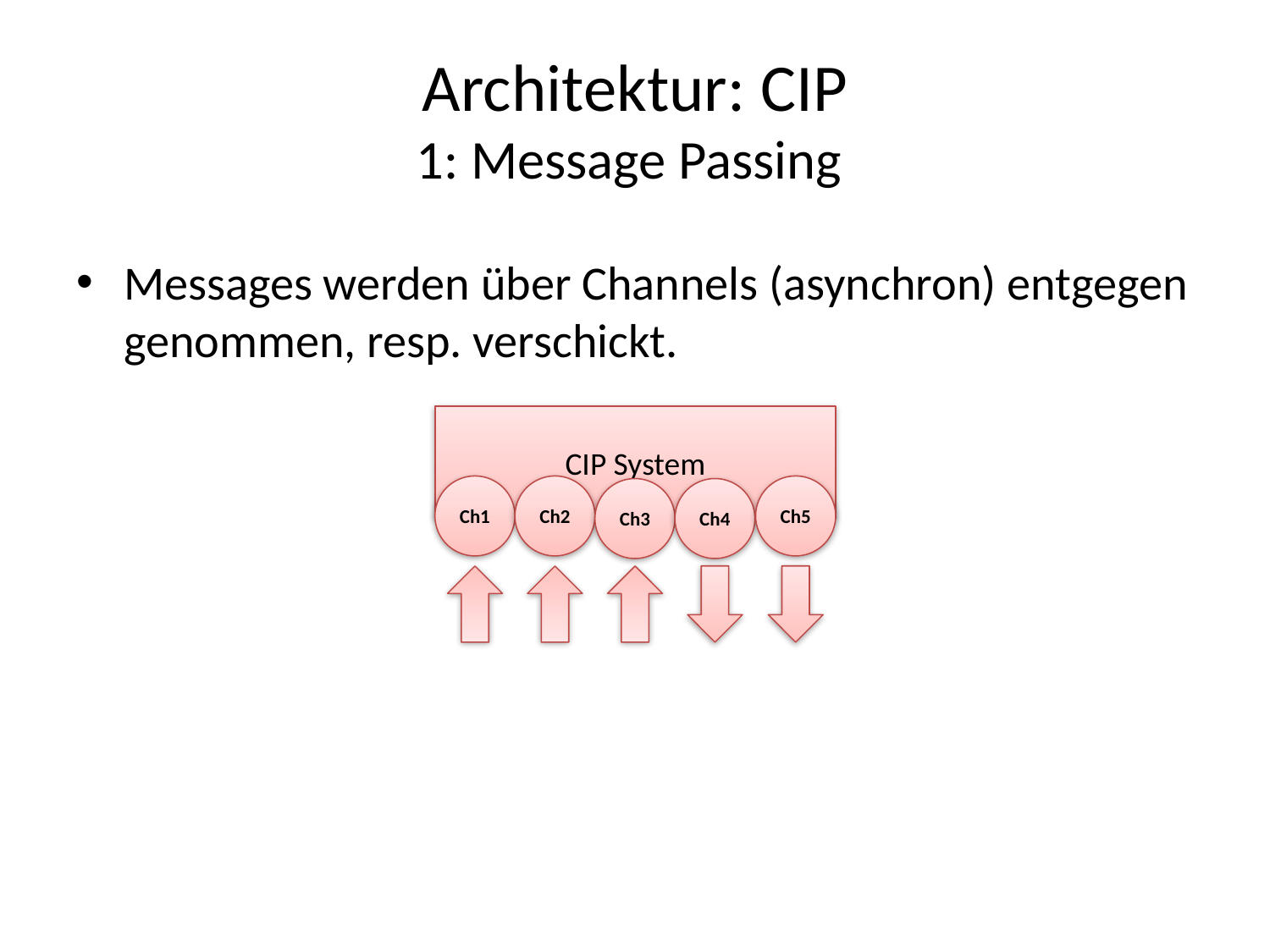

# Architektur: CIP 1: Message Passing
Messages werden über Channels (asynchron) entgegen genommen, resp. verschickt.
CIP System
Ch1
Ch2
Ch5
Ch3
Ch4